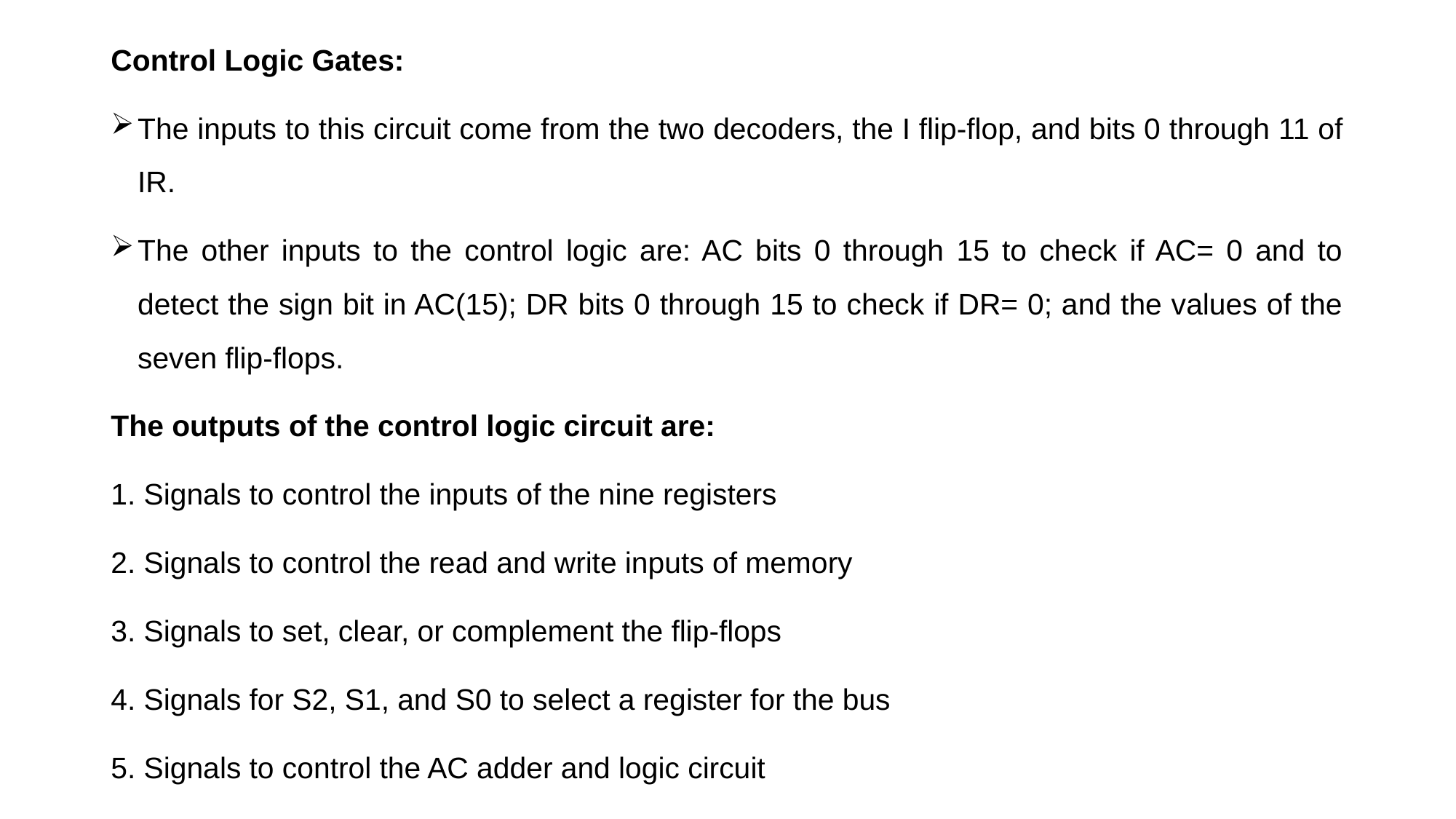

Control Logic Gates:
The inputs to this circuit come from the two decoders, the I flip-flop, and bits 0 through 11 of IR.
The other inputs to the control logic are: AC bits 0 through 15 to check if AC= 0 and to detect the sign bit in AC(15); DR bits 0 through 15 to check if DR= 0; and the values of the seven flip-flops.
The outputs of the control logic circuit are:
1. Signals to control the inputs of the nine registers
2. Signals to control the read and write inputs of memory
3. Signals to set, clear, or complement the flip-flops
4. Signals for S2, S1, and S0 to select a register for the bus
5. Signals to control the AC adder and logic circuit